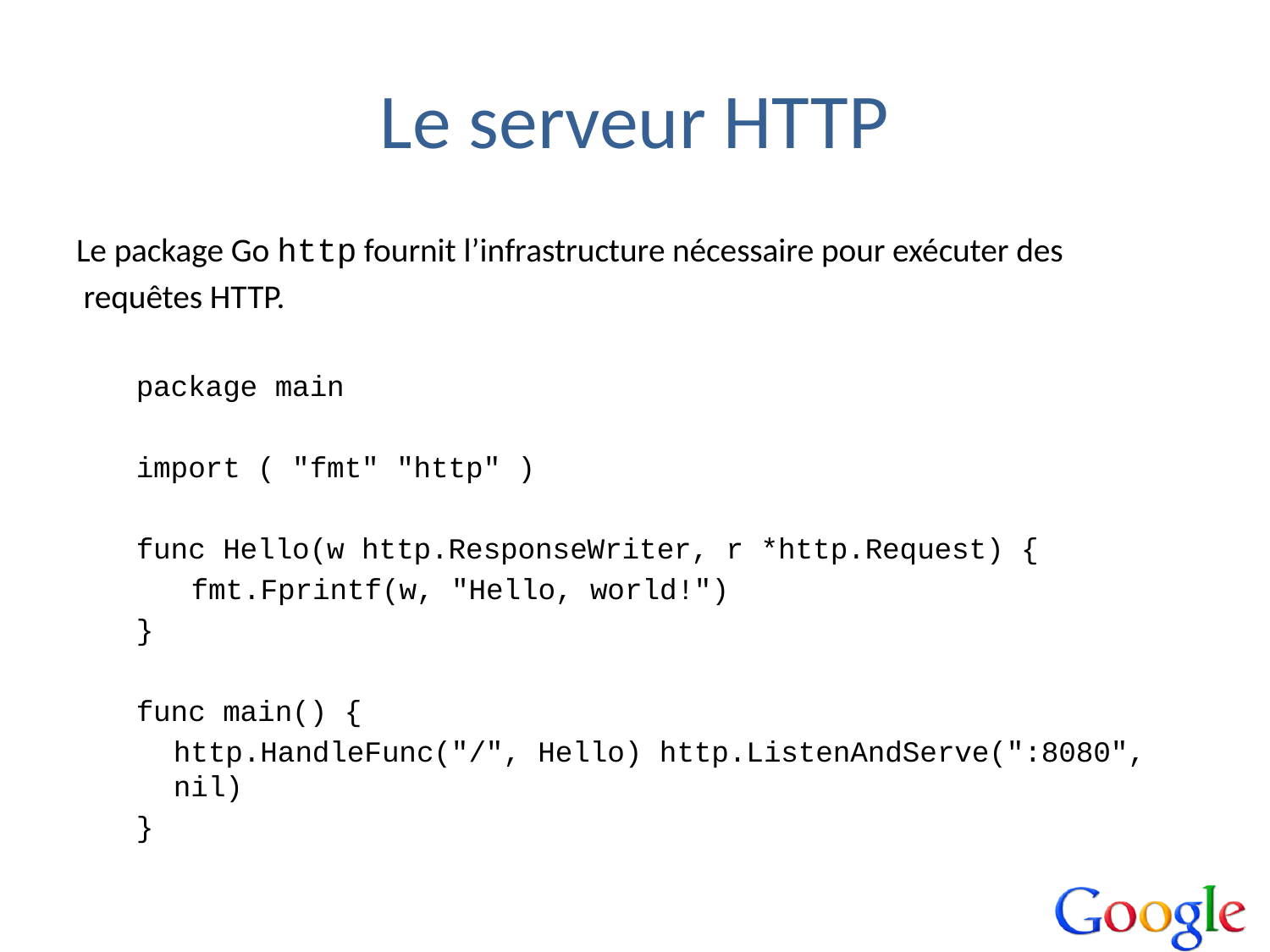

# Le serveur HTTP
Le package Go http fournit l’infrastructure nécessaire pour exécuter des
 requêtes HTTP.

package main

import ( "fmt" "http" )

func Hello(w http.ResponseWriter, r *http.Request) {
	 fmt.Fprintf(w, "Hello, world!")
}

func main() {
	http.HandleFunc("/", Hello) http.ListenAndServe(":8080", nil)
}